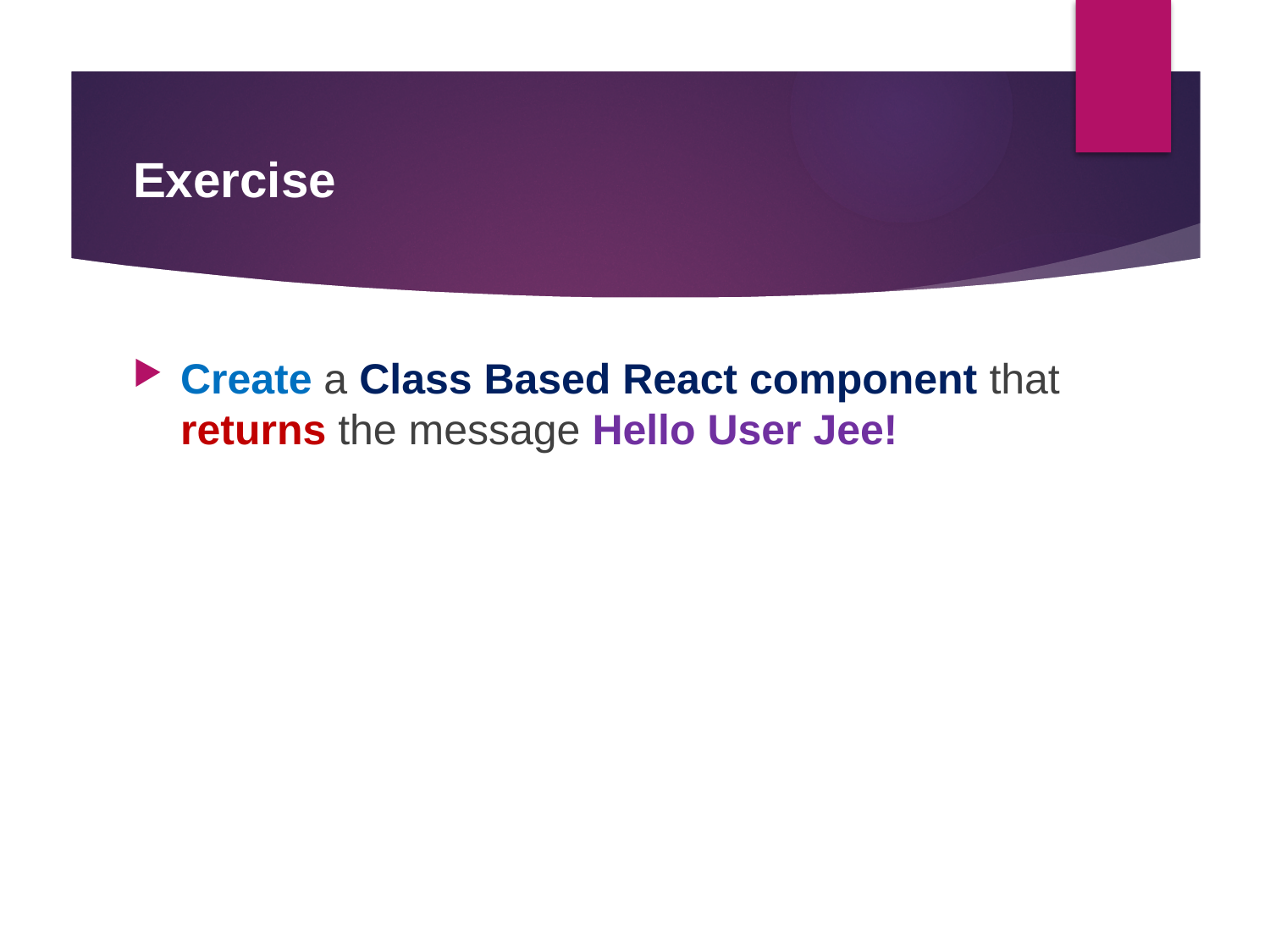

#
Exercise
Create a Class Based React component that returns the message Hello User Jee!